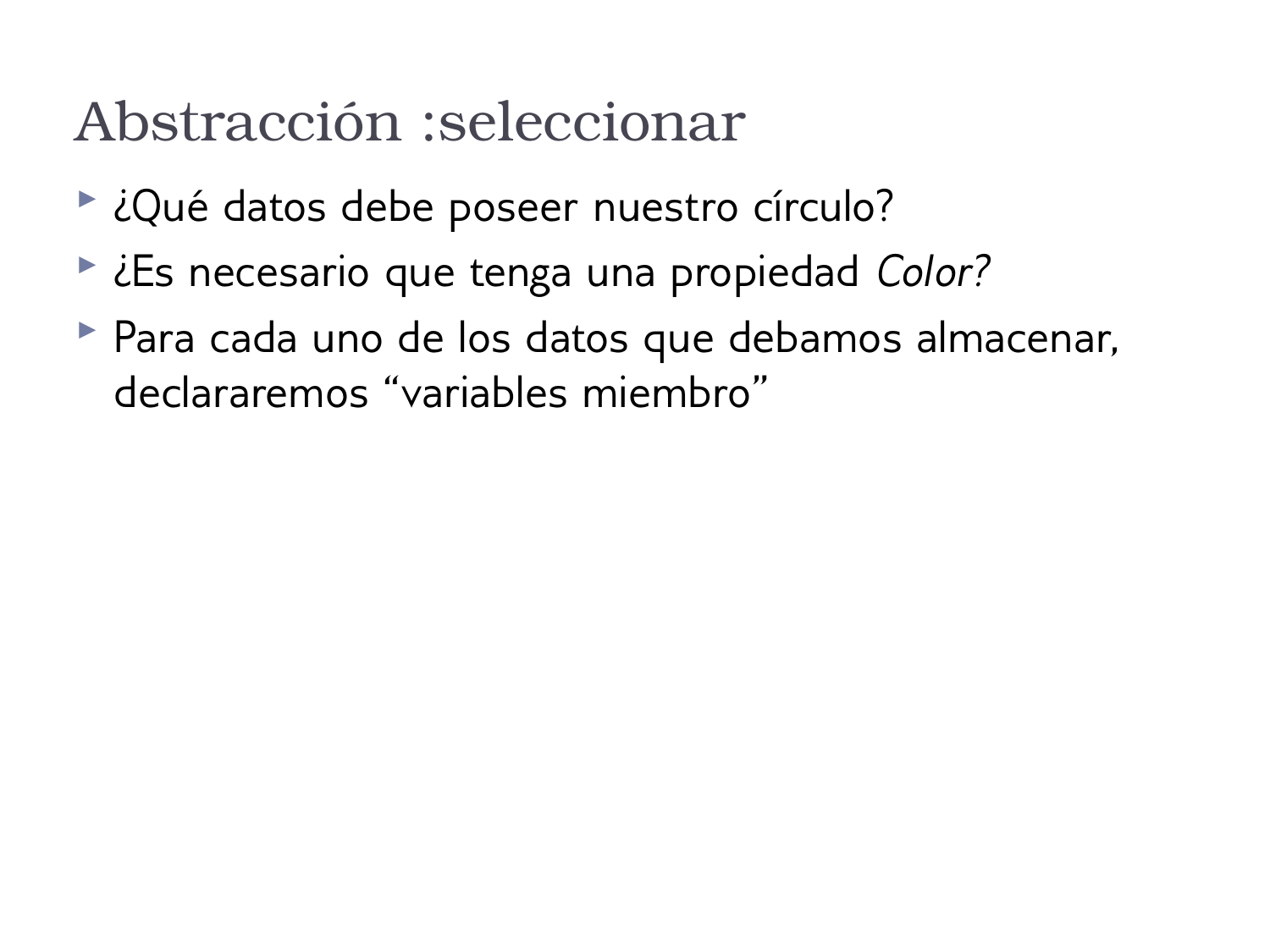

# Abstracción :seleccionar
¿Qué datos debe poseer nuestro círculo?
¿Es necesario que tenga una propiedad Color?
Para cada uno de los datos que debamos almacenar, declararemos “variables miembro”